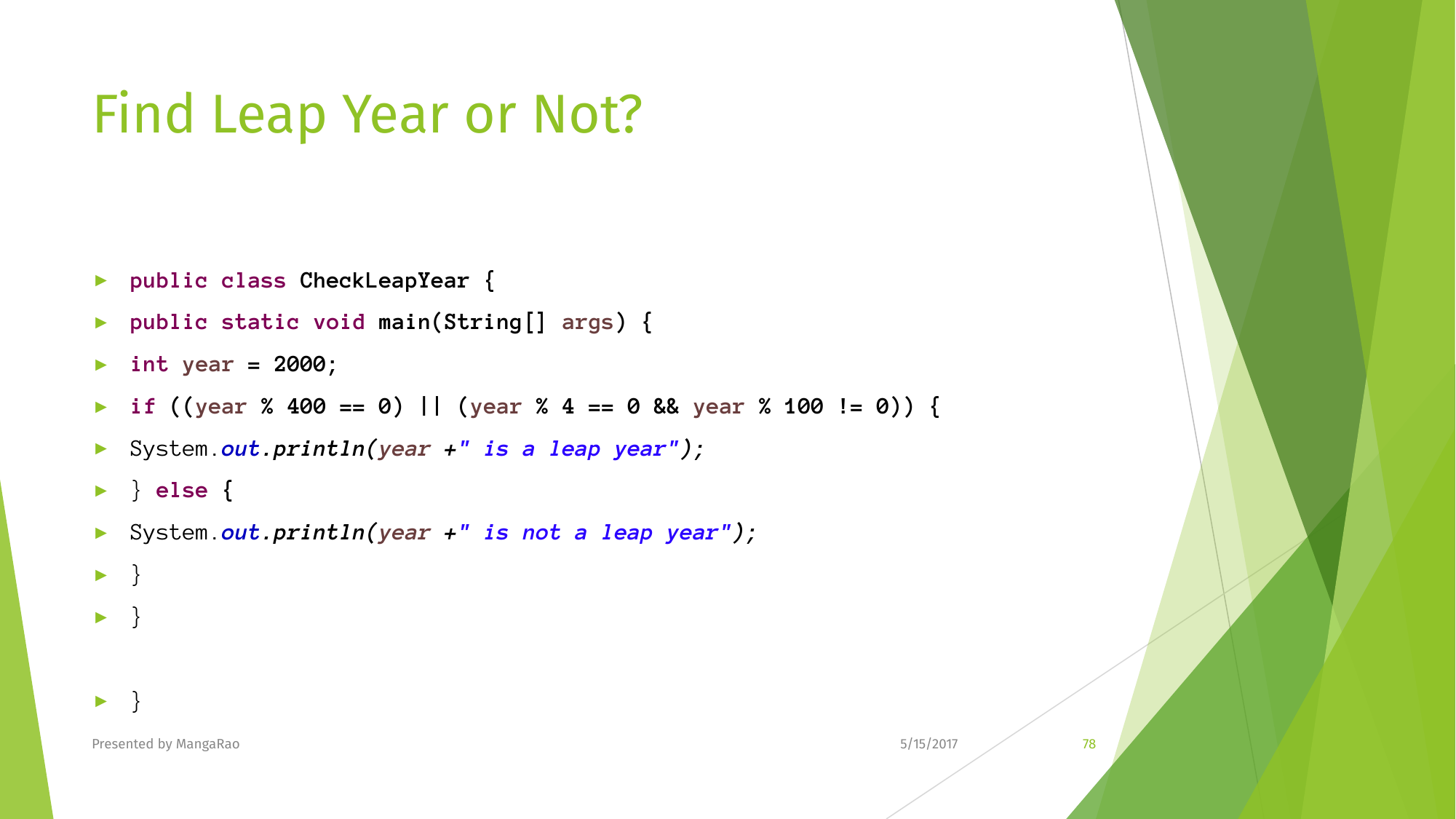

# Find Leap Year or Not?
public class CheckLeapYear {
public static void main(String[] args) {
int year = 2000;
if ((year % 400 == 0) || (year % 4 == 0 && year % 100 != 0)) {
System.out.println(year +" is a leap year");
} else {
System.out.println(year +" is not a leap year");
}
}

}

Presented by MangaRao
5/15/2017
78